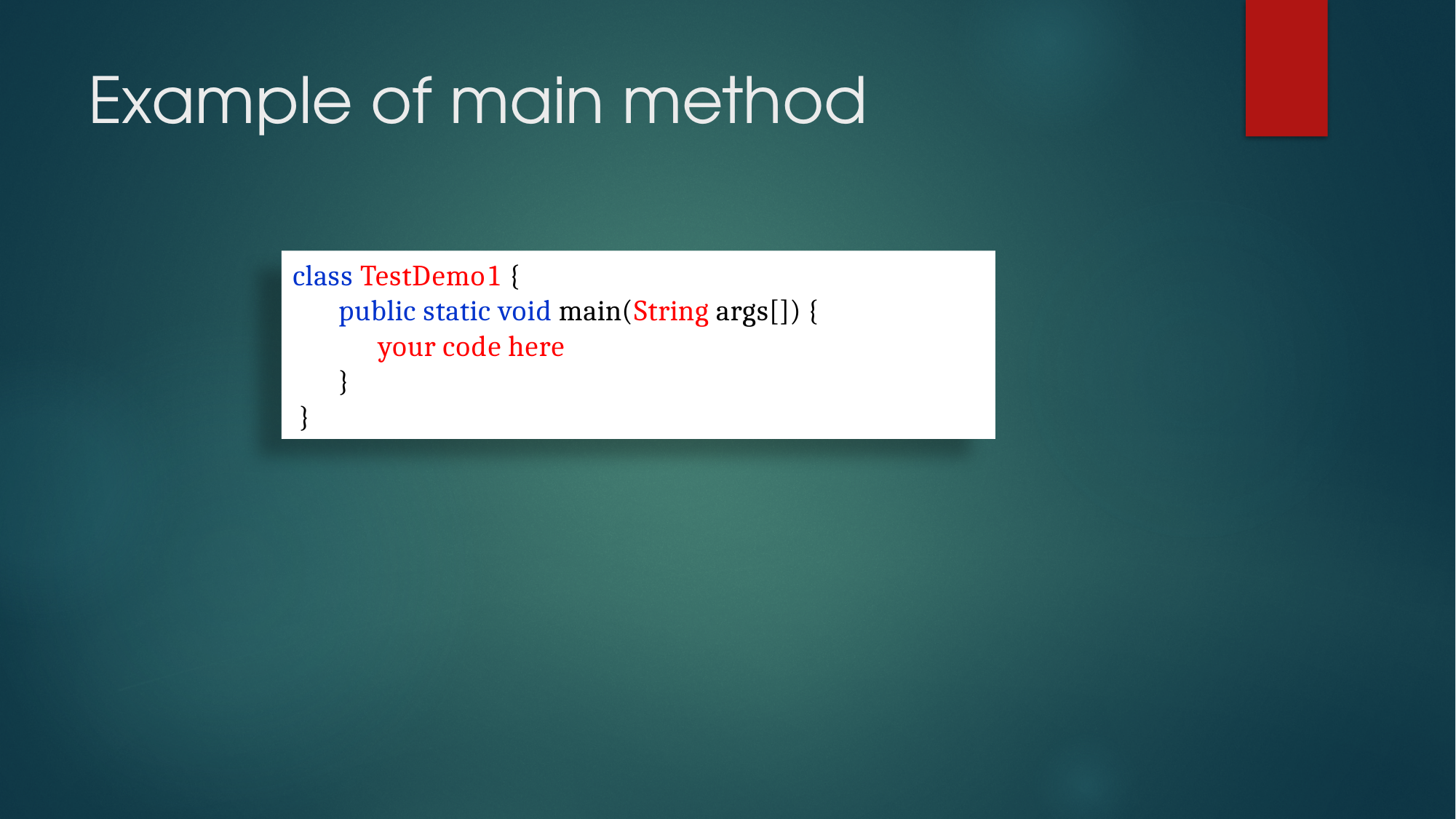

# Example of main method
class TestDemo1 {
       public static void main(String args[]) {
             your code here
       }
 }